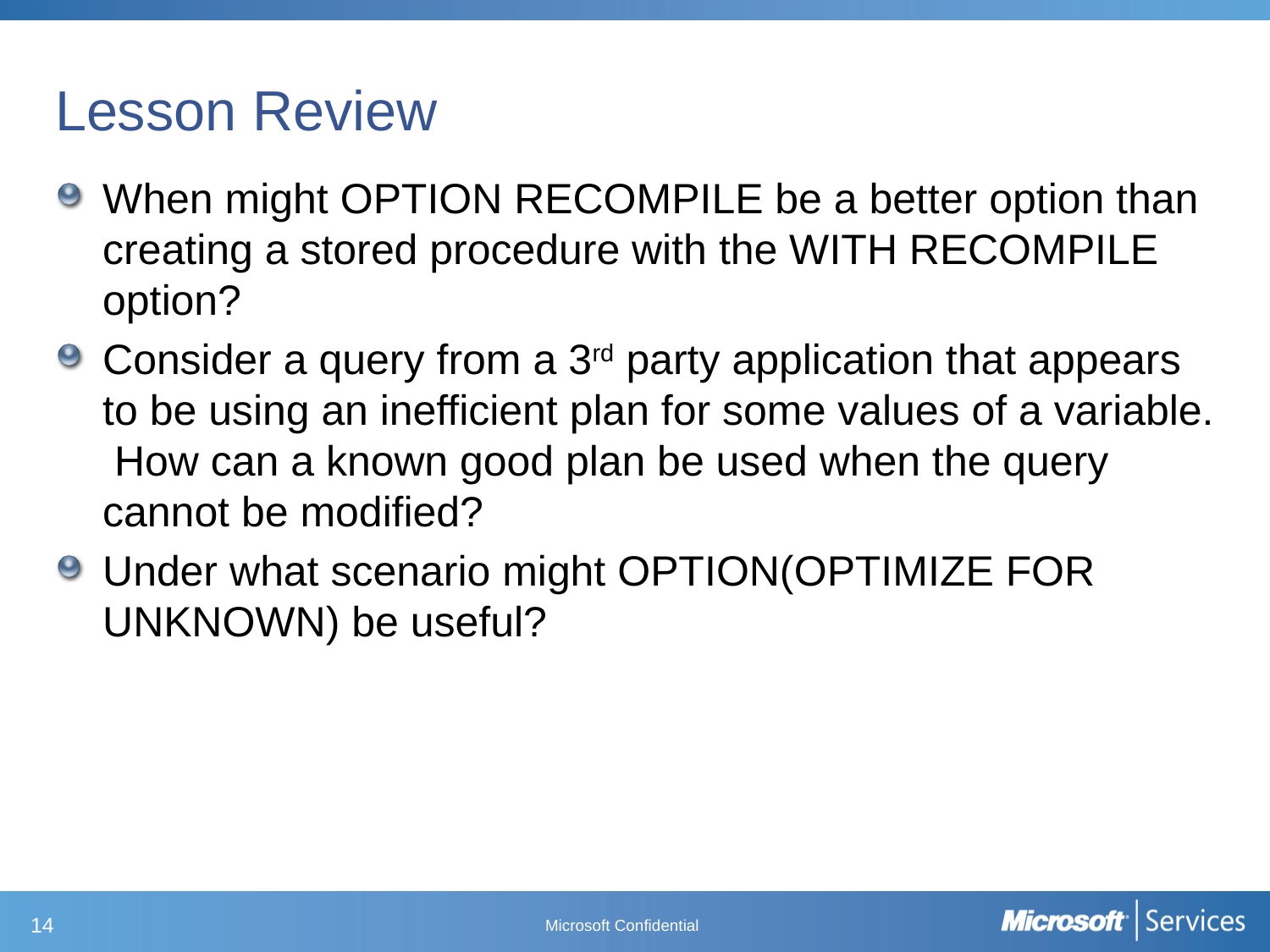

# Lesson Review
When might OPTION RECOMPILE be a better option than creating a stored procedure with the WITH RECOMPILE option?
Consider a query from a 3rd party application that appears to be using an inefficient plan for some values of a variable.  How can a known good plan be used when the query cannot be modified?
Under what scenario might OPTION(OPTIMIZE FOR UNKNOWN) be useful?

Microsoft Confidential
14